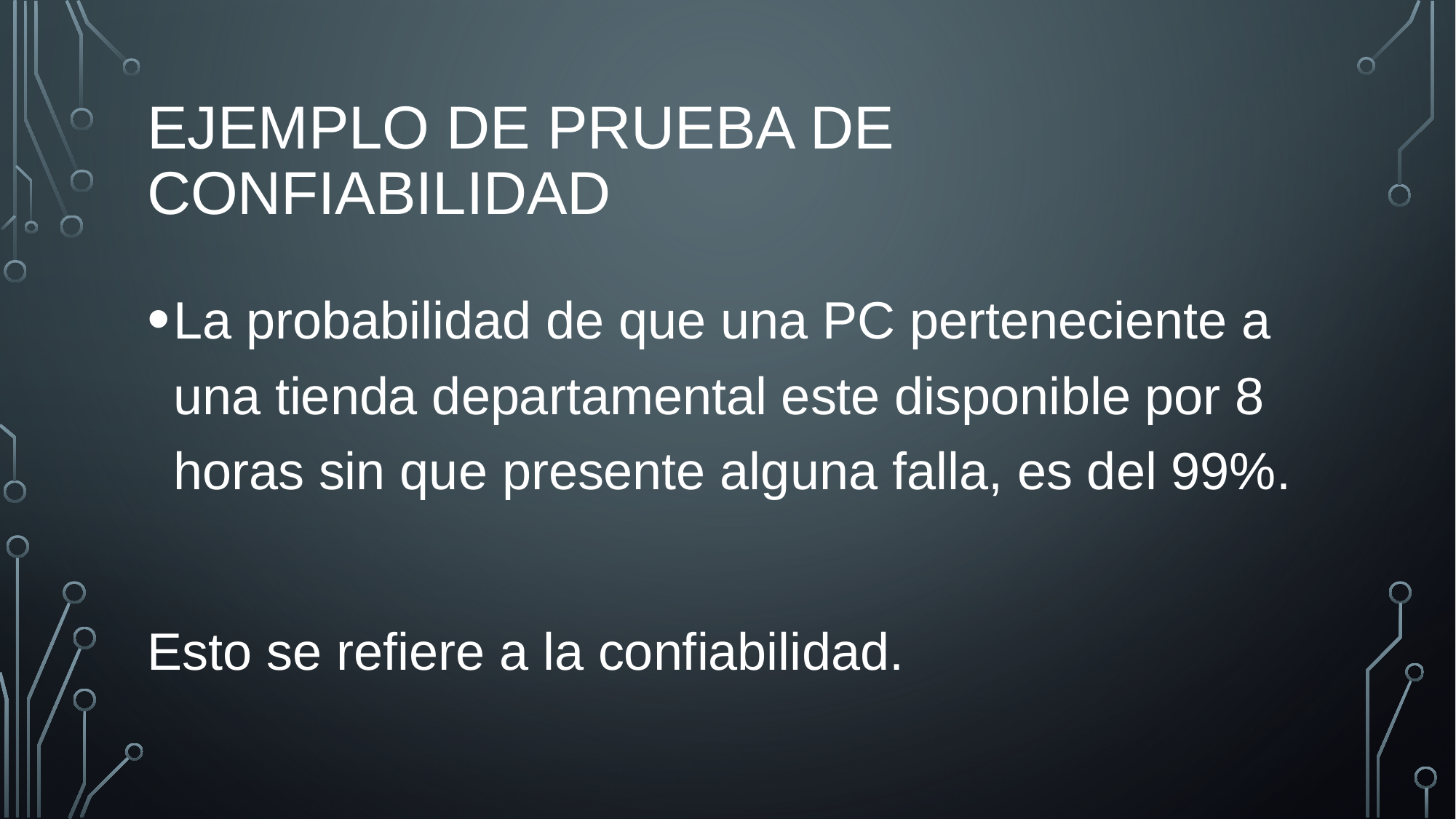

# Ejemplo de prueba de confiabilidad
La probabilidad de que una PC perteneciente a una tienda departamental este disponible por 8 horas sin que presente alguna falla, es del 99%.

Esto se refiere a la confiabilidad.